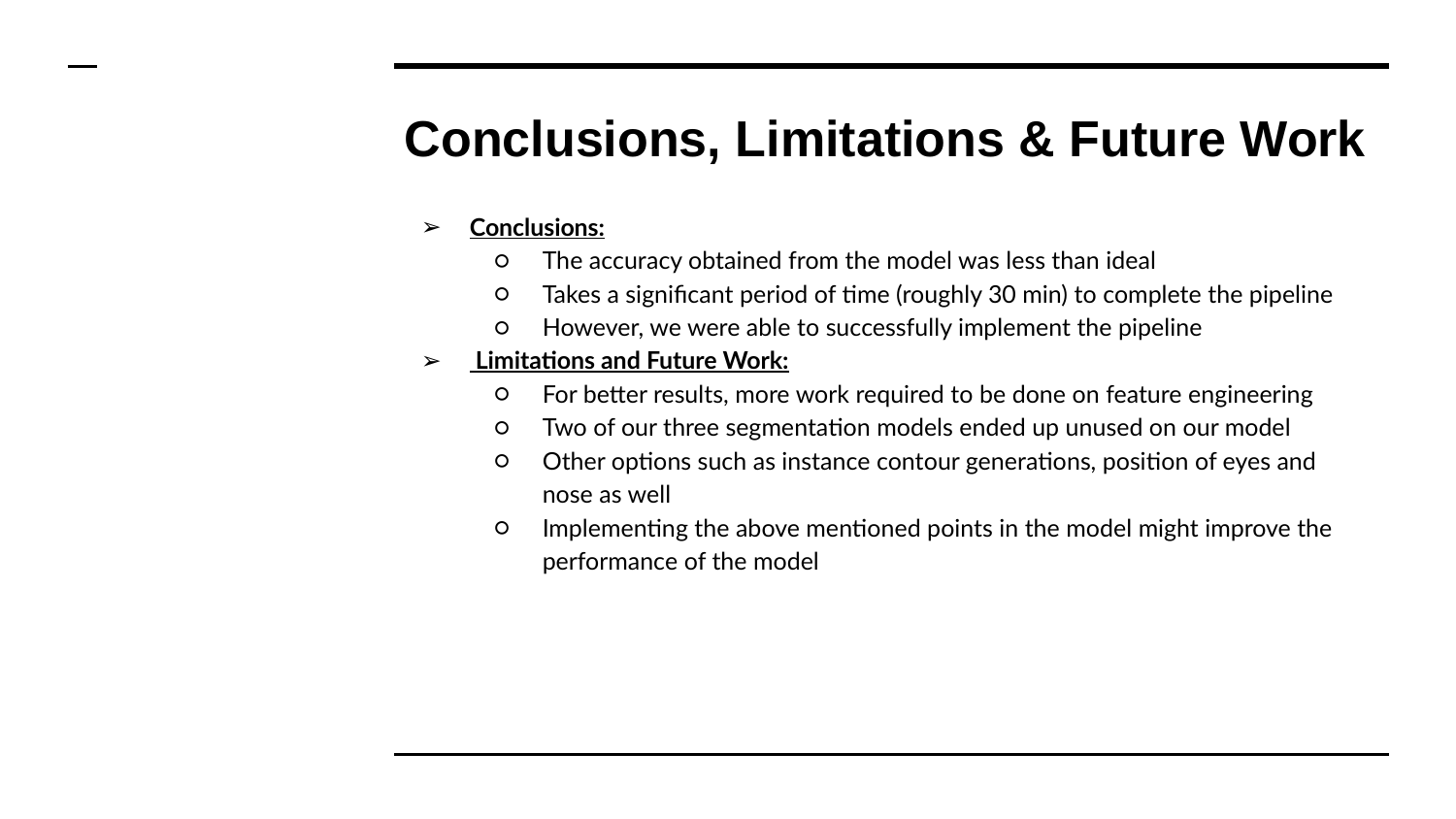

# Conclusions, Limitations & Future Work
Conclusions:
The accuracy obtained from the model was less than ideal
Takes a significant period of time (roughly 30 min) to complete the pipeline
However, we were able to successfully implement the pipeline
 Limitations and Future Work:
For better results, more work required to be done on feature engineering
Two of our three segmentation models ended up unused on our model
Other options such as instance contour generations, position of eyes and nose as well
Implementing the above mentioned points in the model might improve the performance of the model